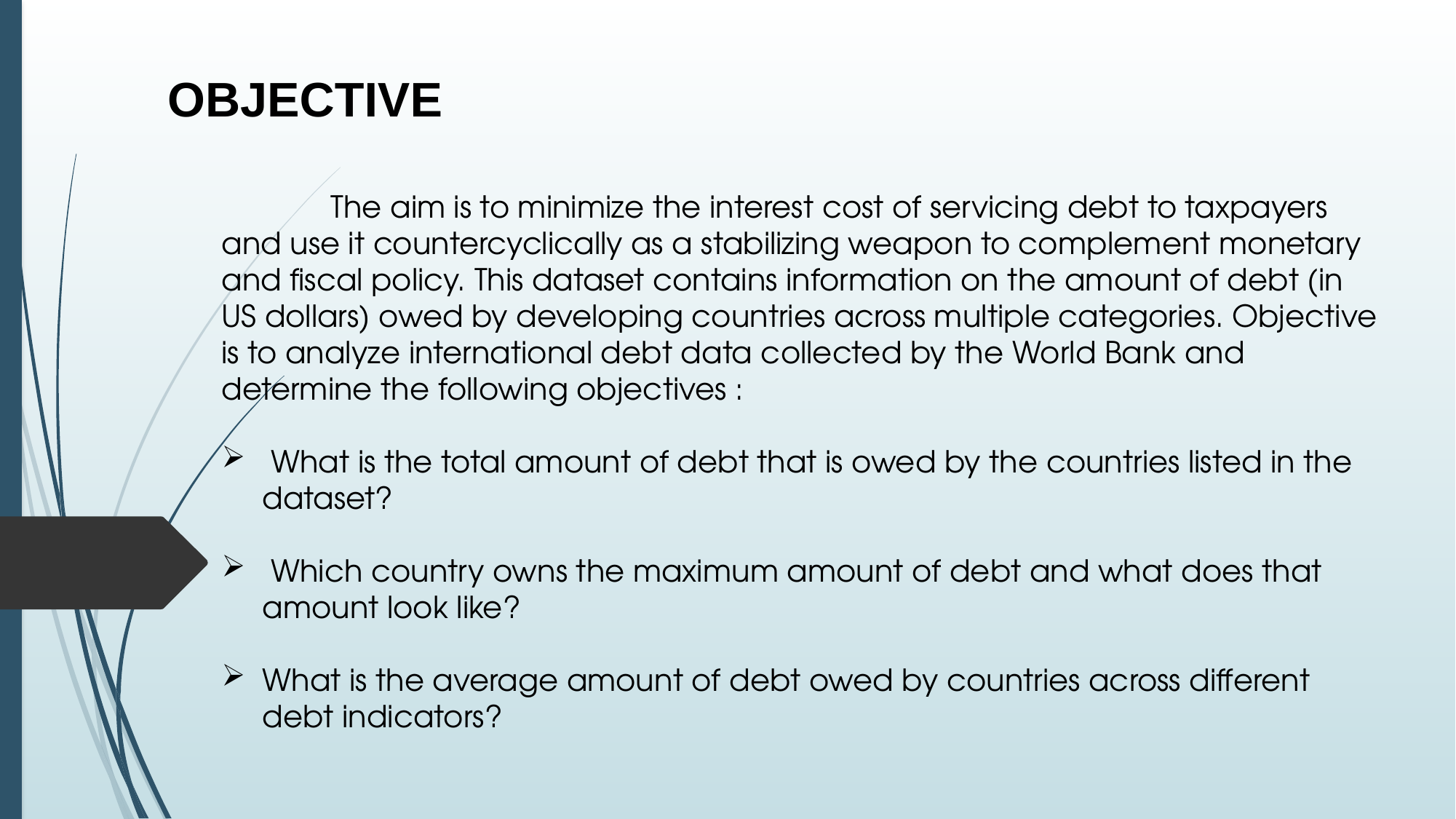

OBJECTIVE

	The aim is to minimize the interest cost of servicing debt to taxpayers and use it countercyclically as a stabilizing weapon to complement monetary and fiscal policy. This dataset contains information on the amount of debt (in US dollars) owed by developing countries across multiple categories. Objective is to analyze international debt data collected by the World Bank and determine the following objectives :

 What is the total amount of debt that is owed by the countries listed in the dataset?

 Which country owns the maximum amount of debt and what does that amount look like?

What is the average amount of debt owed by countries across different debt indicators?